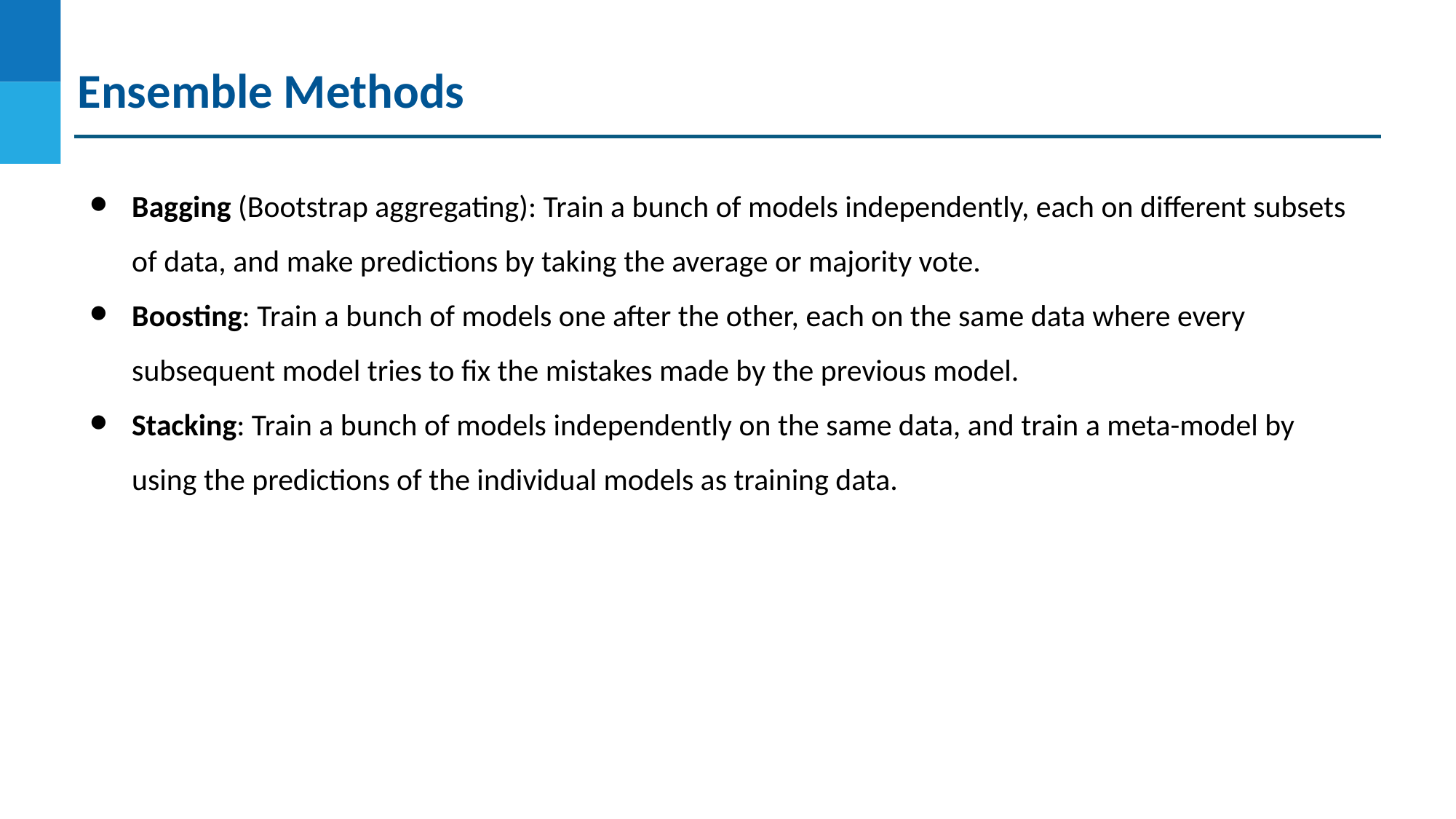

Ensemble Methods
Bagging (Bootstrap aggregating): Train a bunch of models independently, each on different subsets of data, and make predictions by taking the average or majority vote.
Boosting: Train a bunch of models one after the other, each on the same data where every subsequent model tries to fix the mistakes made by the previous model.
Stacking: Train a bunch of models independently on the same data, and train a meta-model by using the predictions of the individual models as training data.